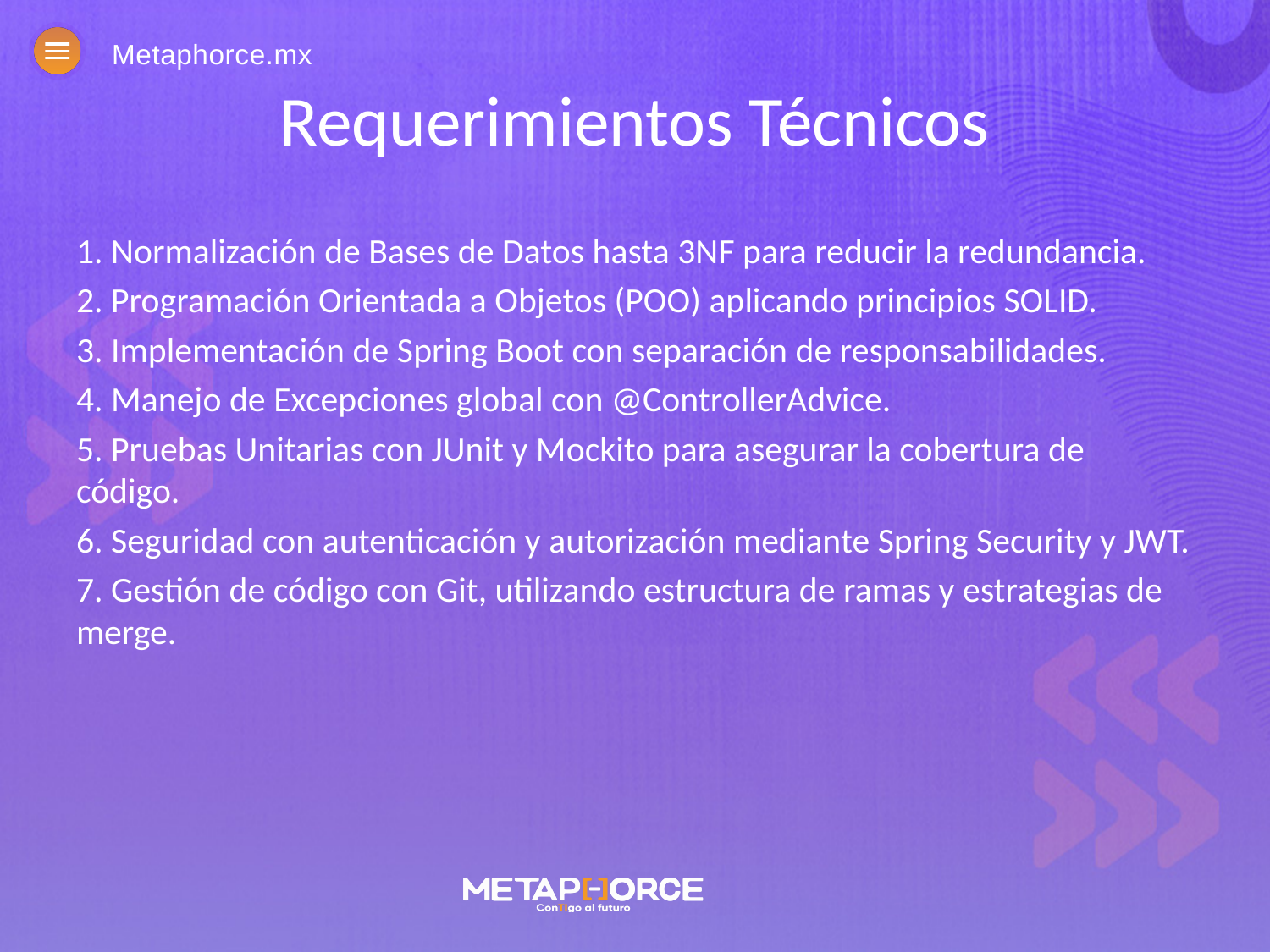

Metaphorce.mx

# Requerimientos Técnicos
1. Normalización de Bases de Datos hasta 3NF para reducir la redundancia.
2. Programación Orientada a Objetos (POO) aplicando principios SOLID.
3. Implementación de Spring Boot con separación de responsabilidades.
4. Manejo de Excepciones global con @ControllerAdvice.
5. Pruebas Unitarias con JUnit y Mockito para asegurar la cobertura de código.
6. Seguridad con autenticación y autorización mediante Spring Security y JWT.
7. Gestión de código con Git, utilizando estructura de ramas y estrategias de merge.